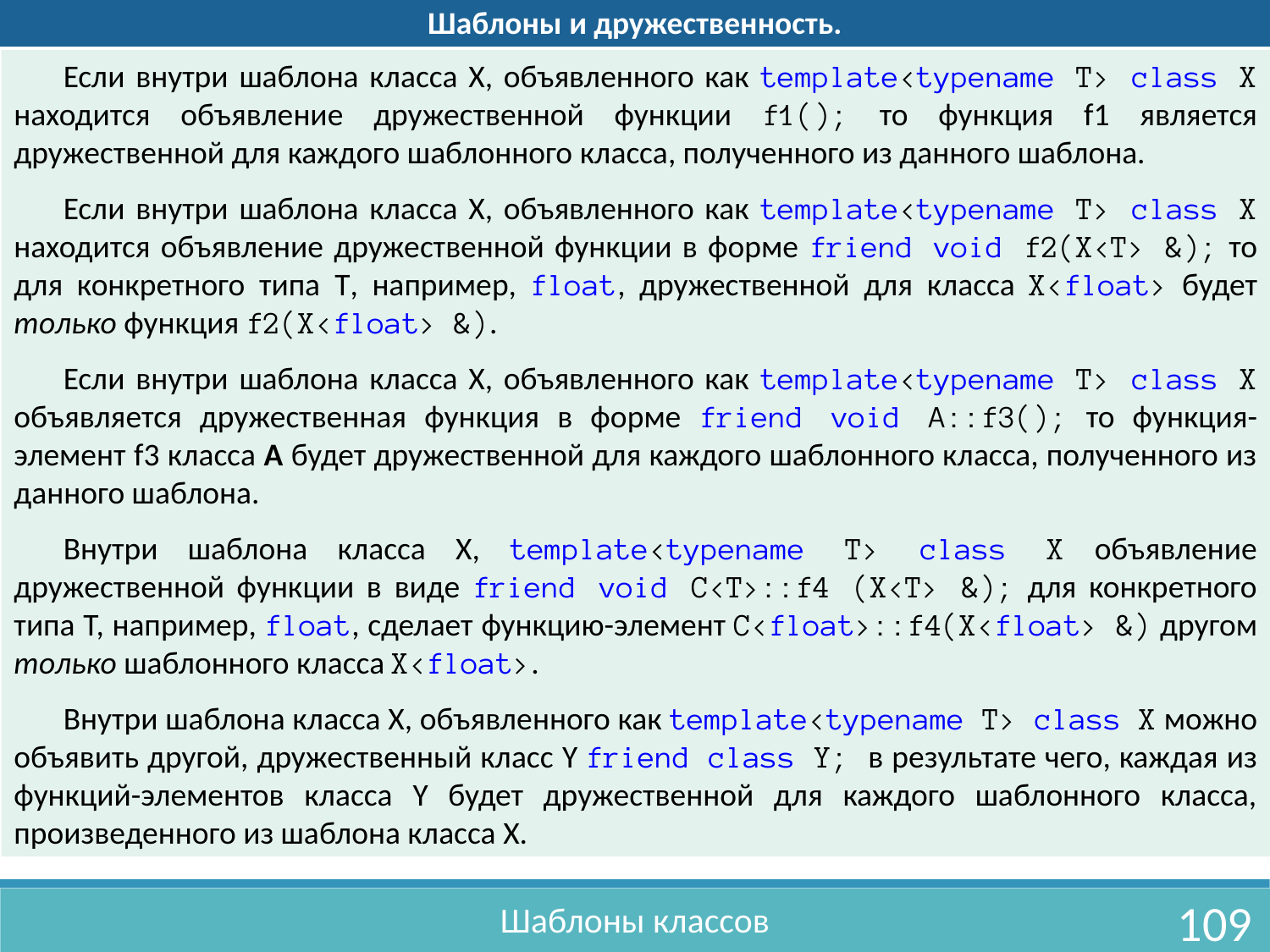

Шаблоны и дружественность.
Если внутри шаблона класса X, объявленного как template<typename Т> class X находится объявление дружественной функции f1(); то функция f1 является дружественной для каждого шаблонного класса, полученного из данного шаблона.
Если внутри шаблона класса X, объявленного как template<typename Т> class X находится объявление дружественной функции в форме friend void f2(Х<Т> &); то для конкретного типа T, например, float, дружественной для класса X<float> будет только функция f2(X<float> &).
Если внутри шаблона класса X, объявленного как template<typename Т> class X объявляется дружественная функция в форме friend void А::f3(); то функция-элемент f3 класса A будет дружественной для каждого шаблонного класса, полученного из данного шаблона.
Внутри шаблона класса X, template<typename Т> class X объявление дружественной функции в виде friend void C<T>::f4 (Х<Т> &); для конкретного типа Т, например, float, сделает функцию-элемент C<float>::f4(X<float> &) другом только шаблонного класса X<float>.
Внутри шаблона класса X, объявленного как template<typename T> class X можно объявить другой, дружественный класс Y friend class Y; в результате чего, каждая из функций-элементов класса Y будет дружественной для каждого шаблонного класса, произведенного из шаблона класса X.
109
Шаблоны классов